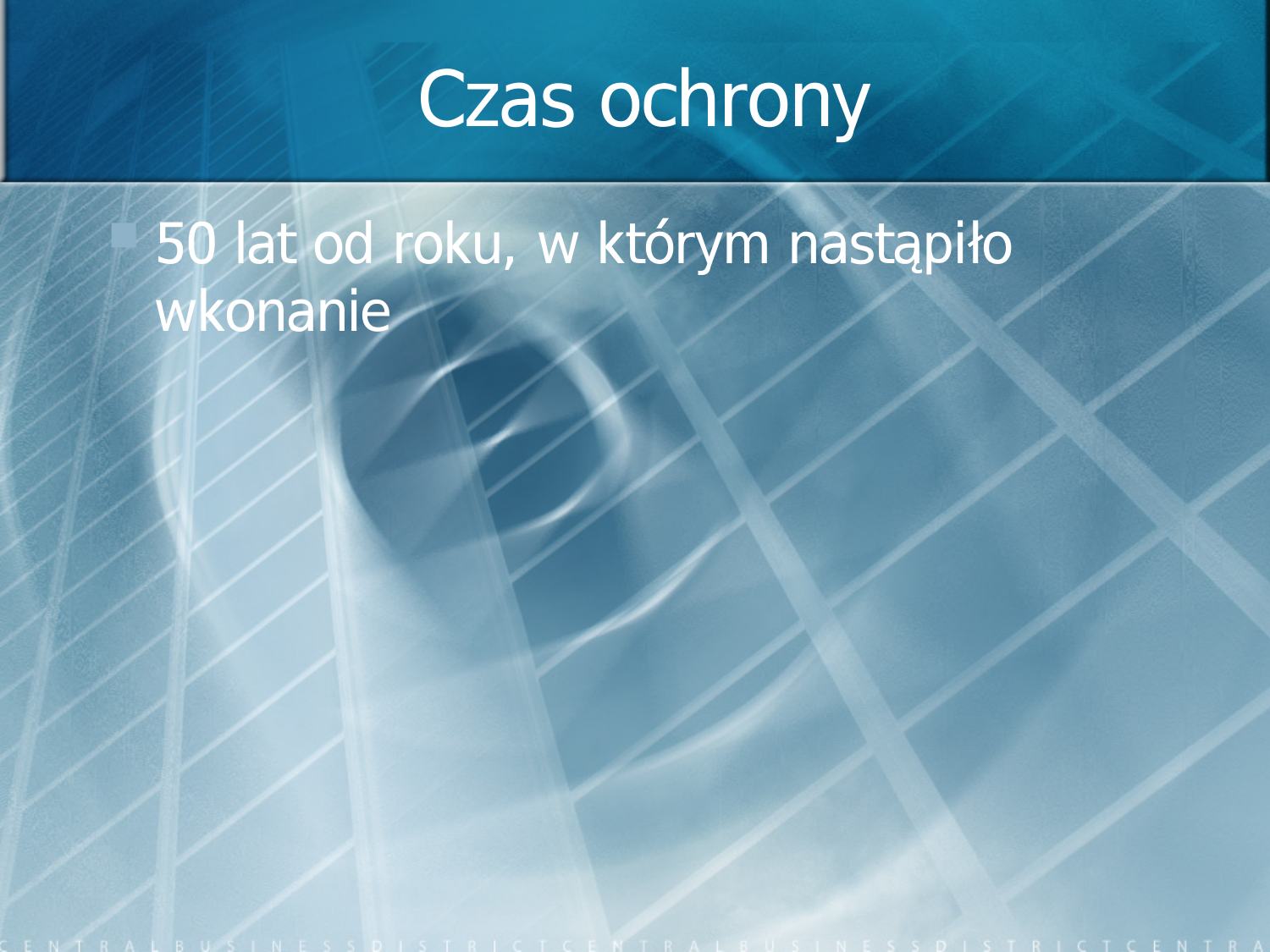

# Czas ochrony
50 lat od roku, w którym nastąpiło wkonanie